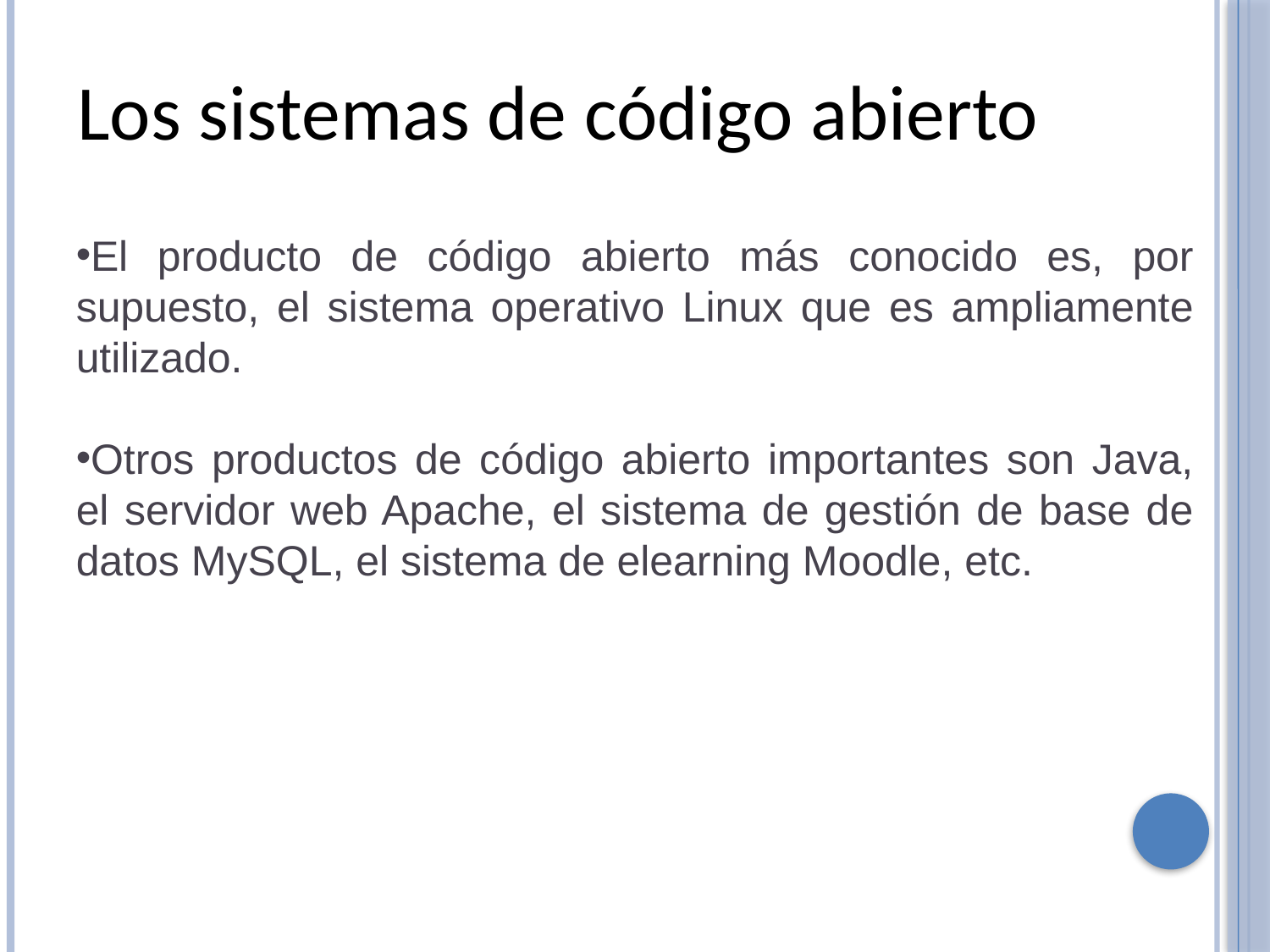

Los sistemas de código abierto

El producto de código abierto más conocido es, por supuesto, el sistema operativo Linux que es ampliamente utilizado.

Otros productos de código abierto importantes son Java, el servidor web Apache, el sistema de gestión de base de datos MySQL, el sistema de elearning Moodle, etc.